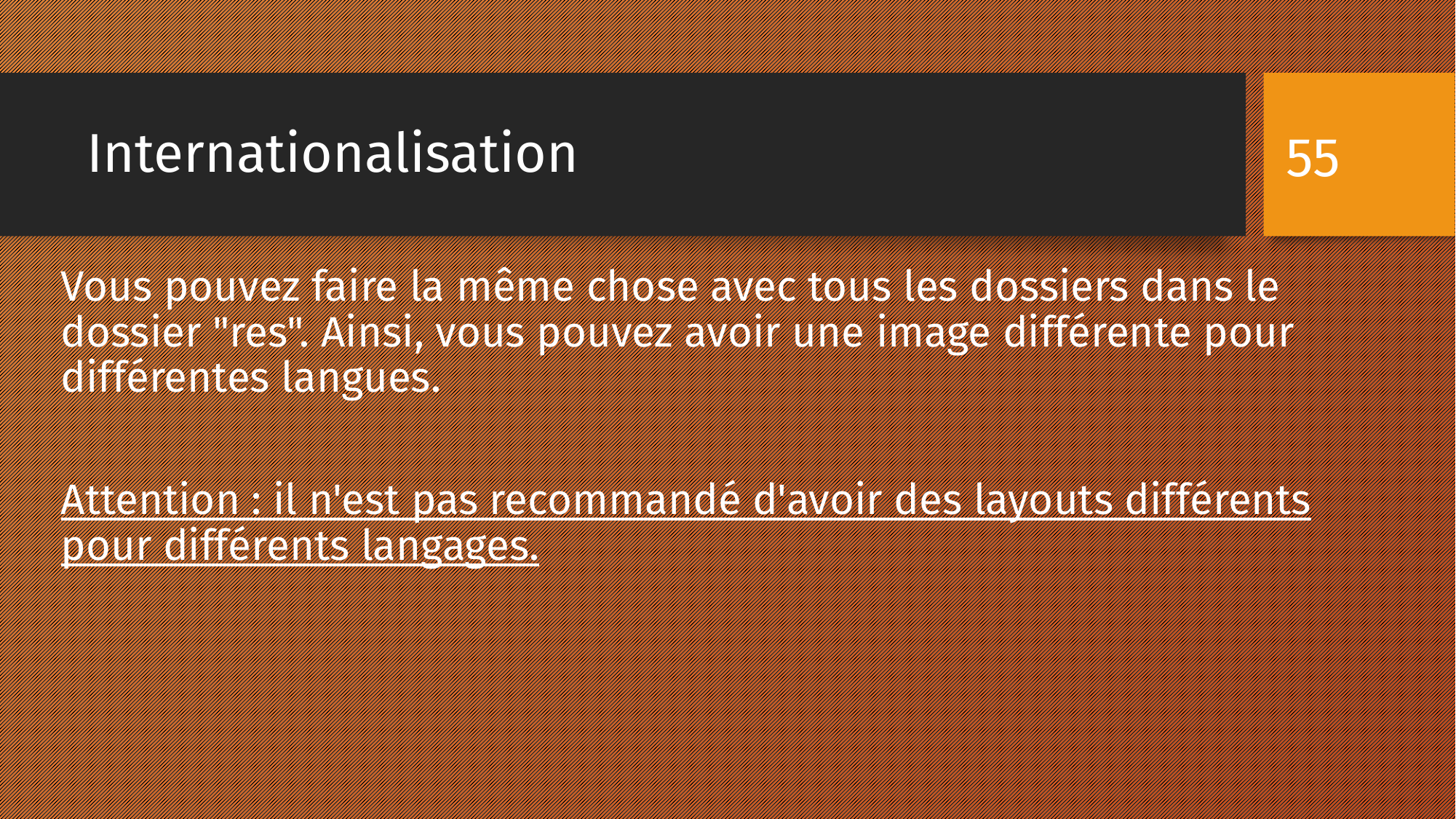

# Internationalisation
55
Vous pouvez faire la même chose avec tous les dossiers dans le dossier "res". Ainsi, vous pouvez avoir une image différente pour différentes langues.

Attention : il n'est pas recommandé d'avoir des layouts différents pour différents langages.